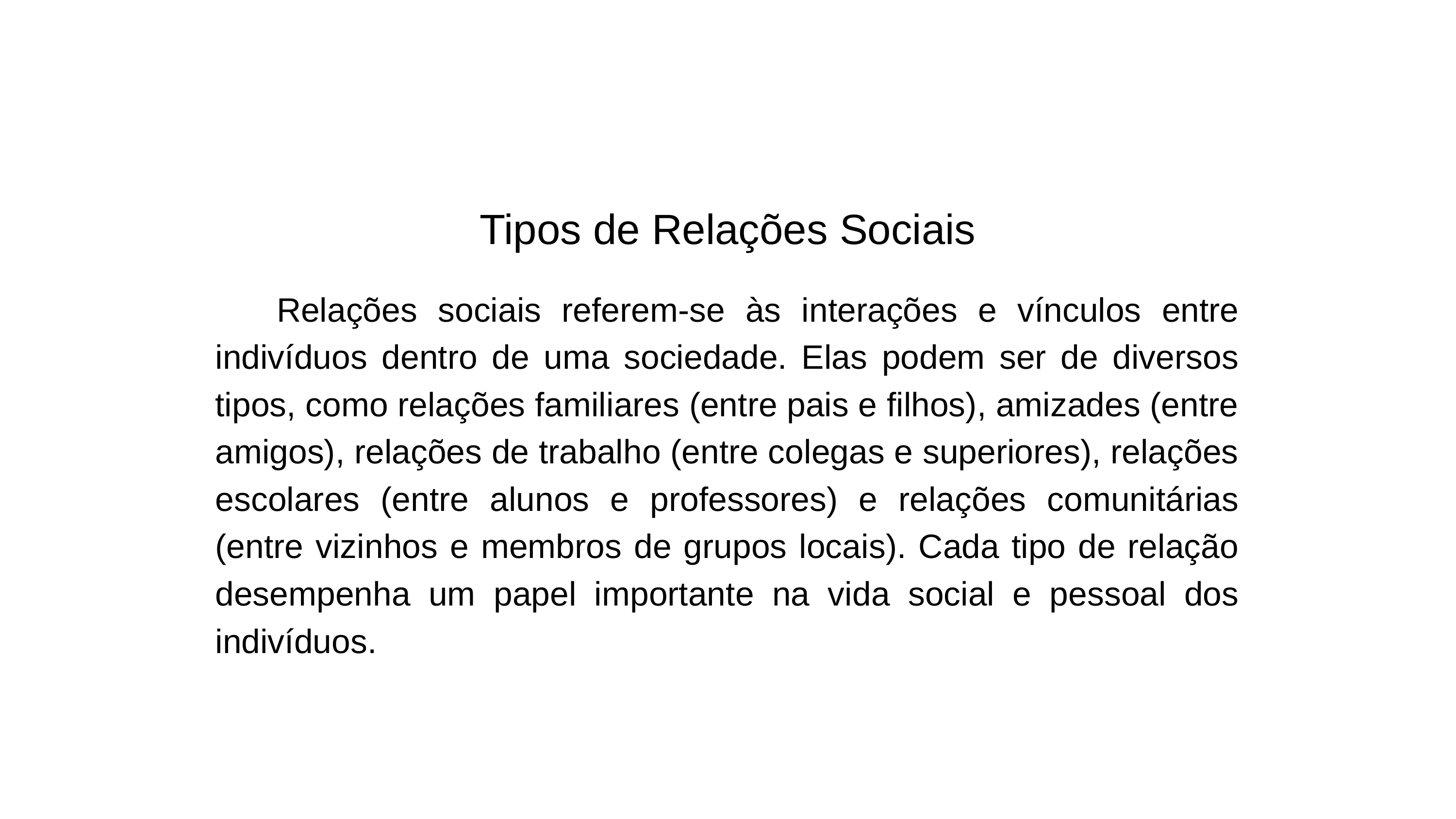

Tipos de Relações Sociais
   Relações sociais referem-se às interações e vínculos entre indivíduos dentro de uma sociedade. Elas podem ser de diversos tipos, como relações familiares (entre pais e filhos), amizades (entre amigos), relações de trabalho (entre colegas e superiores), relações escolares (entre alunos e professores) e relações comunitárias (entre vizinhos e membros de grupos locais). Cada tipo de relação desempenha um papel importante na vida social e pessoal dos indivíduos.